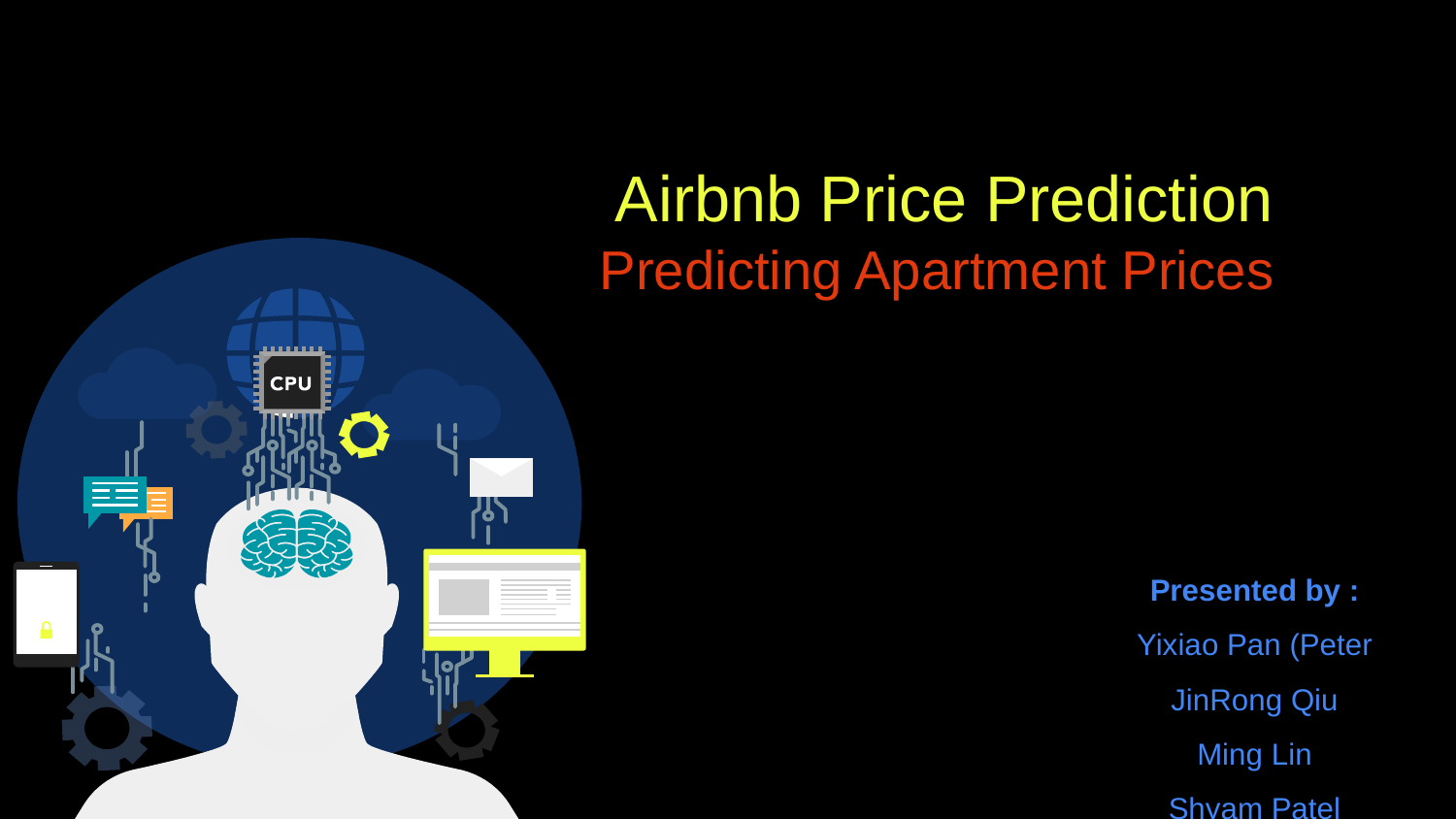

# Airbnb Price Prediction
Predicting Apartment Prices

Presented by :
Yixiao Pan (Peter
JinRong Qiu
Ming Lin
Shyam Patel